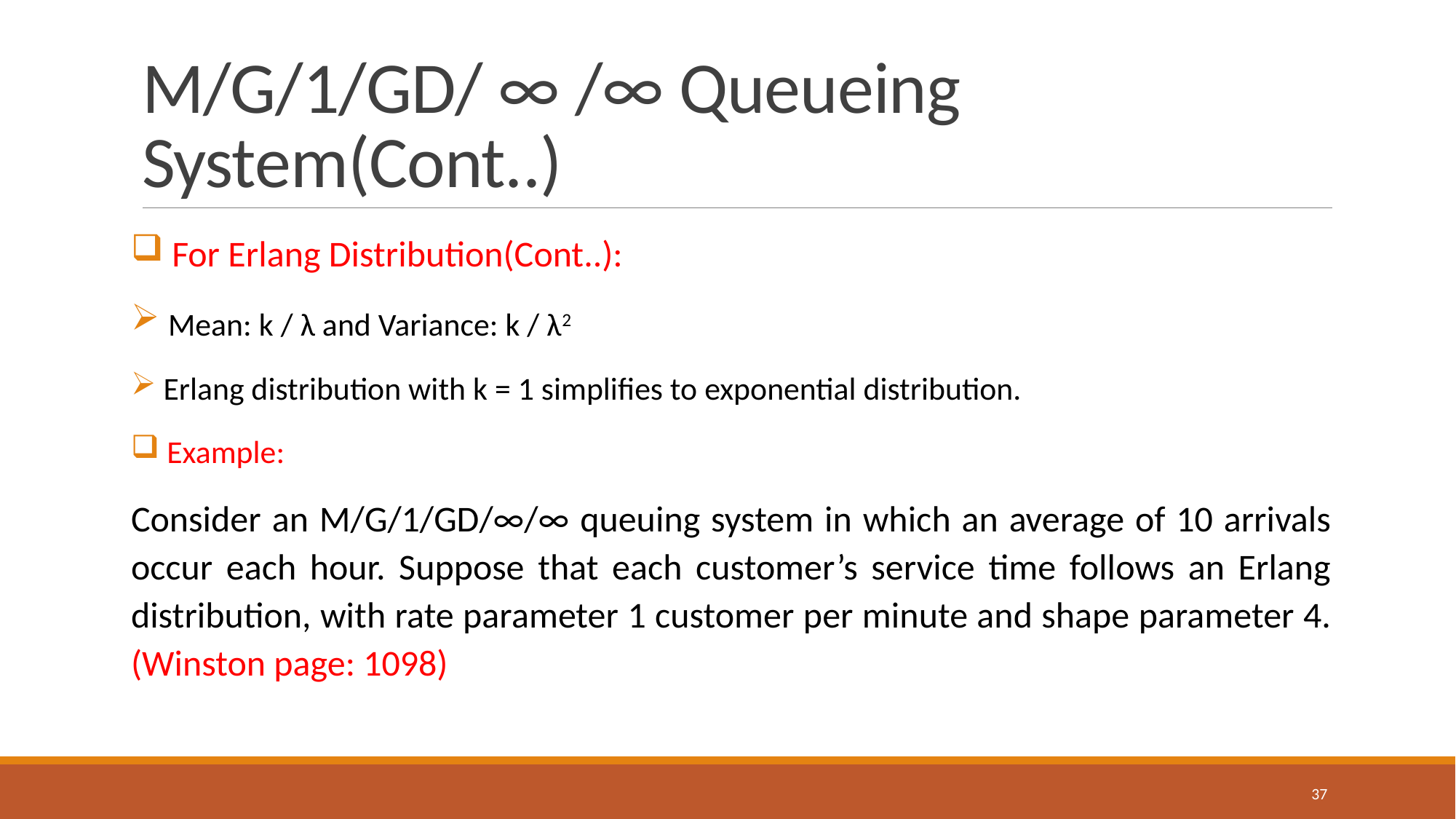

# M/G/1/GD/ ∞ /∞ Queueing System(Cont..)
 For Erlang Distribution(Cont..):
 Mean: k / λ and Variance: k / λ2
 Erlang distribution with k = 1 simplifies to exponential distribution.
 Example:
Consider an M/G/1/GD/∞/∞ queuing system in which an average of 10 arrivals occur each hour. Suppose that each customer’s service time follows an Erlang distribution, with rate parameter 1 customer per minute and shape parameter 4. (Winston page: 1098)

37